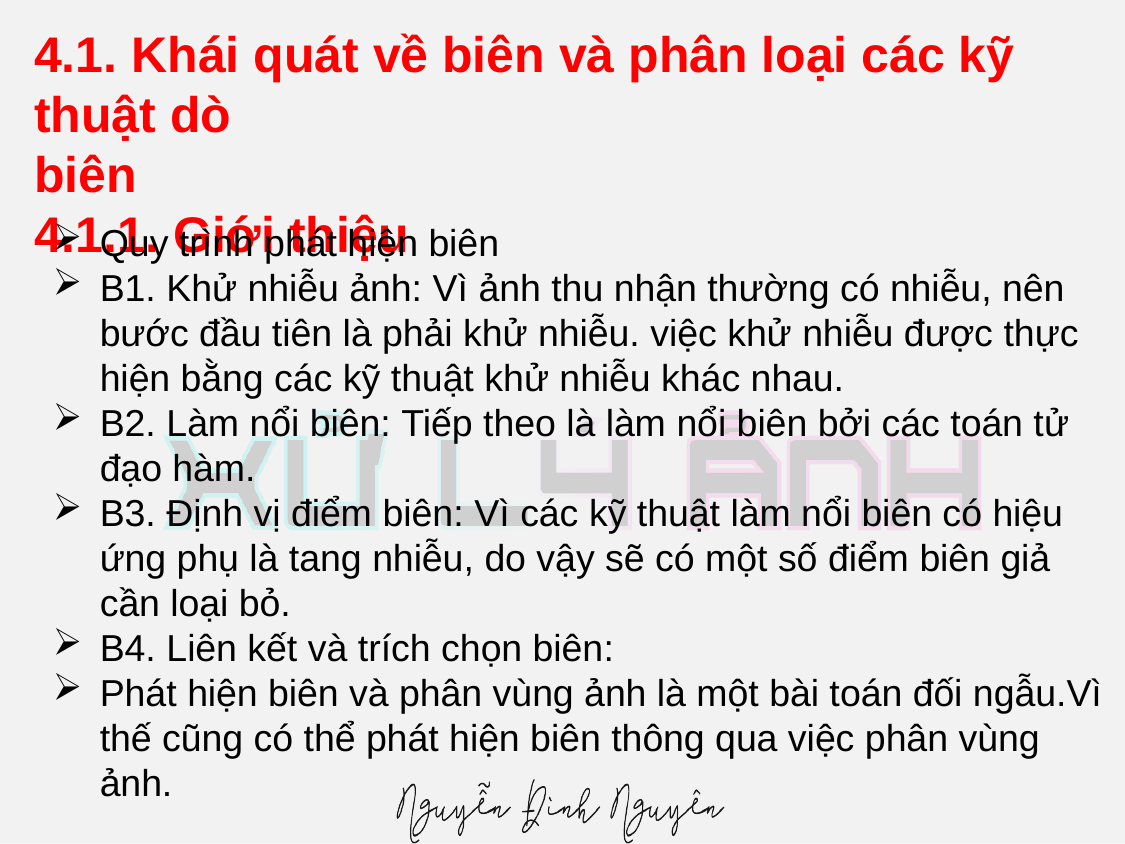

# 4.1. Khái quát về biên và phân loại các kỹ thuật dò biên 4.1.1. Giới thiệu
Quy trình phát hiện biên
B1. Khử nhiễu ảnh: Vì ảnh thu nhận thường có nhiễu, nên bước đầu tiên là phải khử nhiễu. việc khử nhiễu được thực hiện bằng các kỹ thuật khử nhiễu khác nhau.
B2. Làm nổi biên: Tiếp theo là làm nổi biên bởi các toán tử đạo hàm.
B3. Định vị điểm biên: Vì các kỹ thuật làm nổi biên có hiệu ứng phụ là tang nhiễu, do vậy sẽ có một số điểm biên giả cần loại bỏ.
B4. Liên kết và trích chọn biên:
Phát hiện biên và phân vùng ảnh là một bài toán đối ngẫu.Vì thế cũng có thể phát hiện biên thông qua việc phân vùng ảnh.